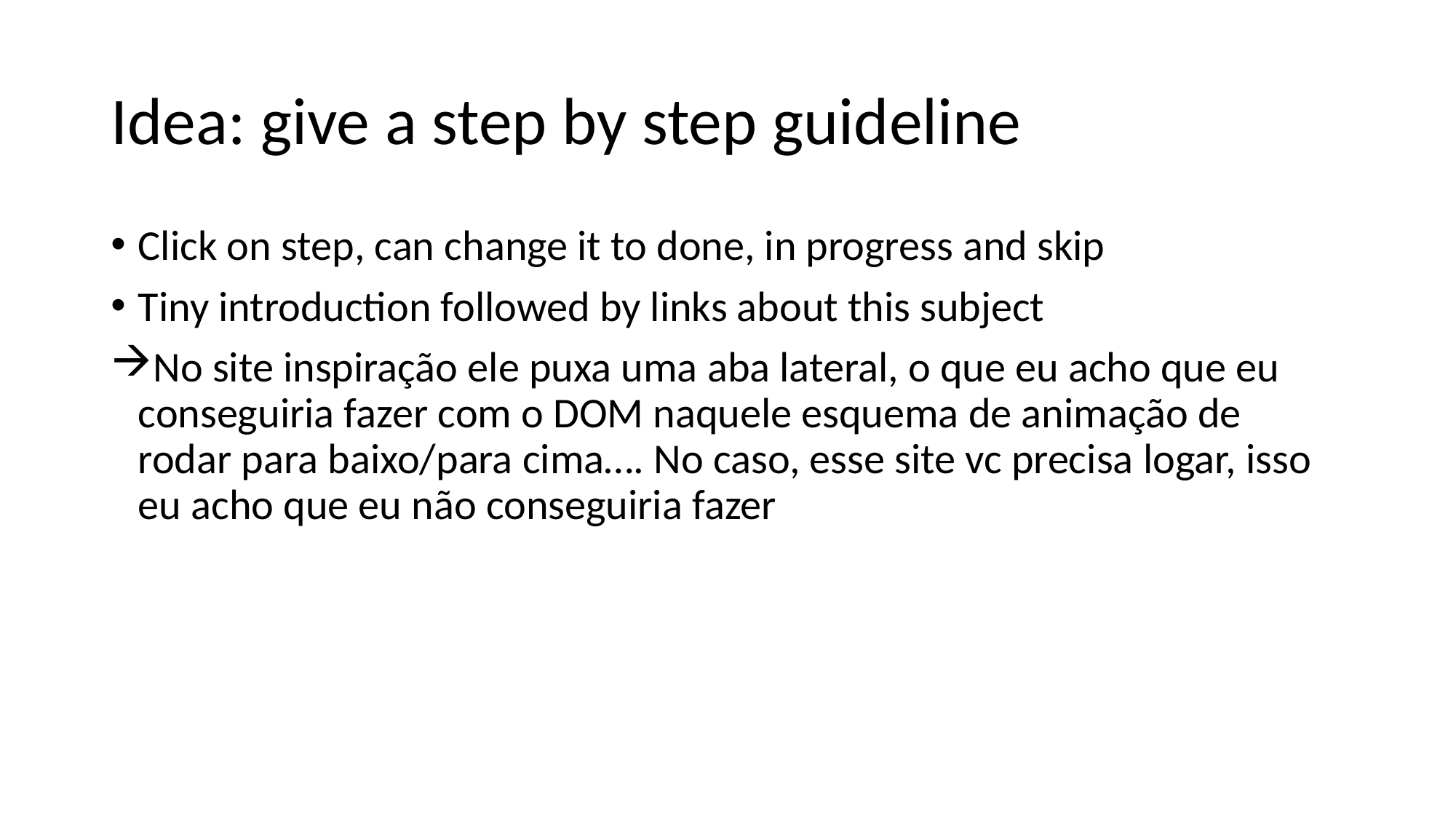

# Idea: give a step by step guideline
Click on step, can change it to done, in progress and skip
Tiny introduction followed by links about this subject
No site inspiração ele puxa uma aba lateral, o que eu acho que eu conseguiria fazer com o DOM naquele esquema de animação de rodar para baixo/para cima…. No caso, esse site vc precisa logar, isso eu acho que eu não conseguiria fazer